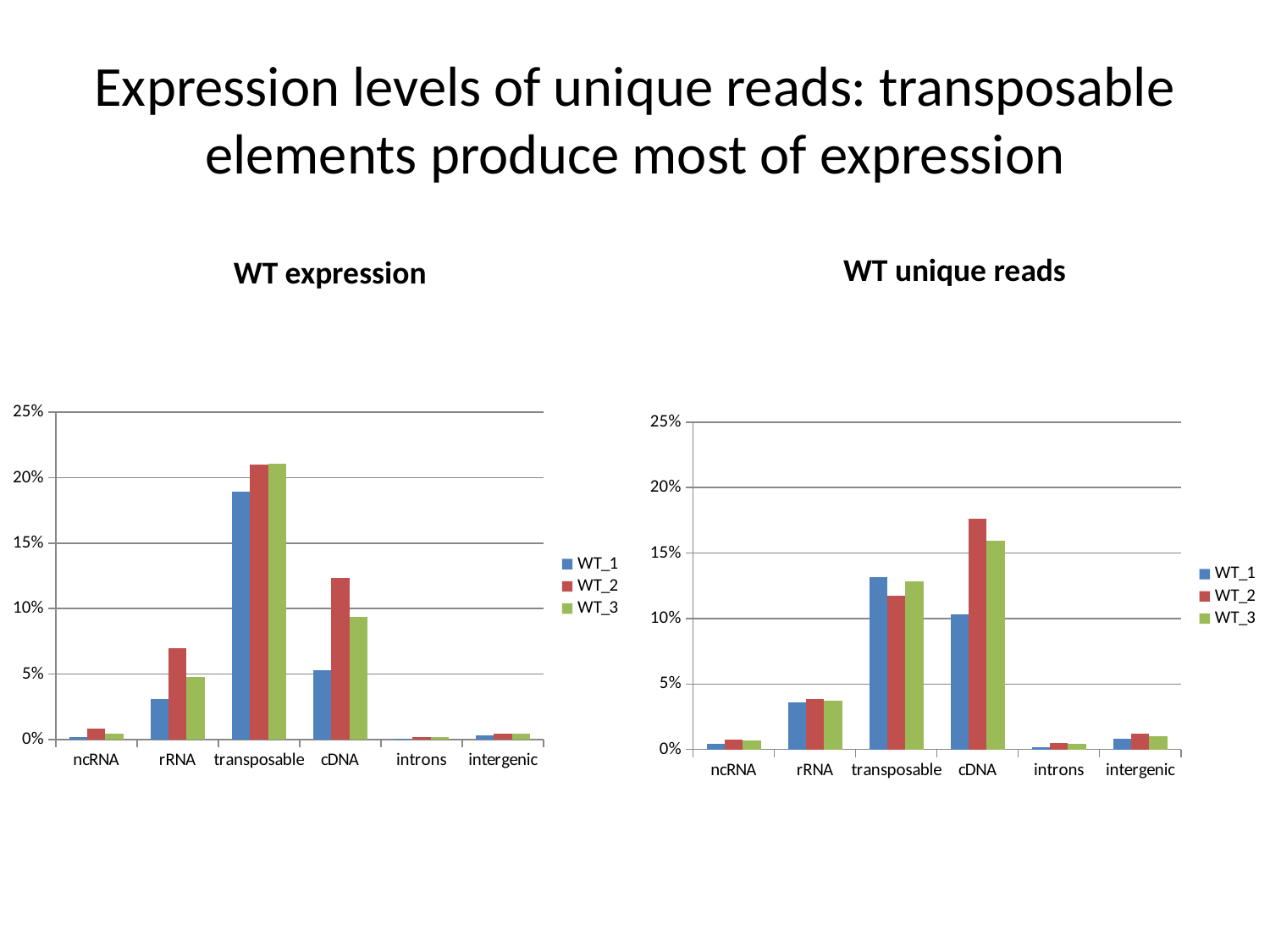

# Expression levels of unique reads: transposable elements produce most of expression
WT unique reads
WT expression

### Chart

| Category | WT_1 | WT_2 | WT_3 |
|---|---|---|---|
| ncRNA | 0.001998385567011776 | 0.0080368941687094 | 0.00468624362987699 |
| rRNA | 0.031142049468958988 | 0.0696985145395646 | 0.047666822735486565 |
| transposable | 0.18938094072561967 | 0.21026078905636217 | 0.21055538572860277 |
| cDNA | 0.053177120873288 | 0.12332039384390886 | 0.09335332562018009 |
| introns | 0.0005482241592888241 | 0.0021022815140656578 | 0.0018607530771998931 |
| intergenic | 0.003176391567949556 | 0.004208833374833647 | 0.004403771964106751 |

### Chart

| Category | WT_1 | WT_2 | WT_3 |
|---|---|---|---|
| ncRNA | 0.004249787510624469 | 0.007281336920821 | 0.007054054017174257 |
| rRNA | 0.03608267862468945 | 0.03873611413484544 | 0.03732460383630283 |
| transposable | 0.13180892679503955 | 0.11717279824592017 | 0.1284501003628345 |
| cDNA | 0.1034491378879332 | 0.1762976528989349 | 0.1592596484094094 |
| introns | 0.0016516415558532418 | 0.0048970646972046296 | 0.003990633711814705 |
| intergenic | 0.008090112735742522 | 0.011911943685971848 | 0.0100055810196209 |